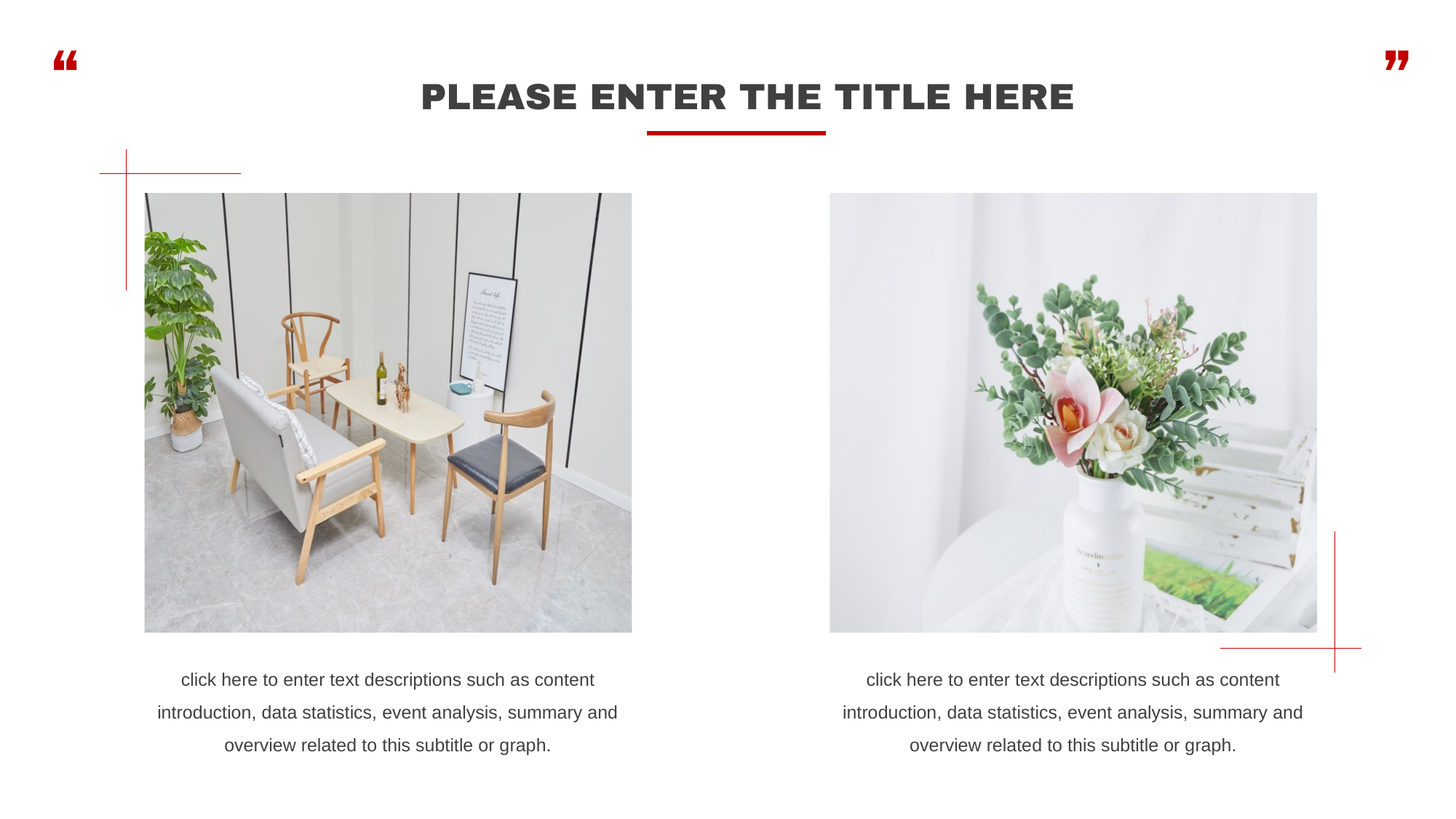

PLEASE ENTER THE TITLE HERE

click here to enter text descriptions such as content introduction, data statistics, event analysis, summary and overview related to this subtitle or graph.
click here to enter text descriptions such as content introduction, data statistics, event analysis, summary and overview related to this subtitle or graph.